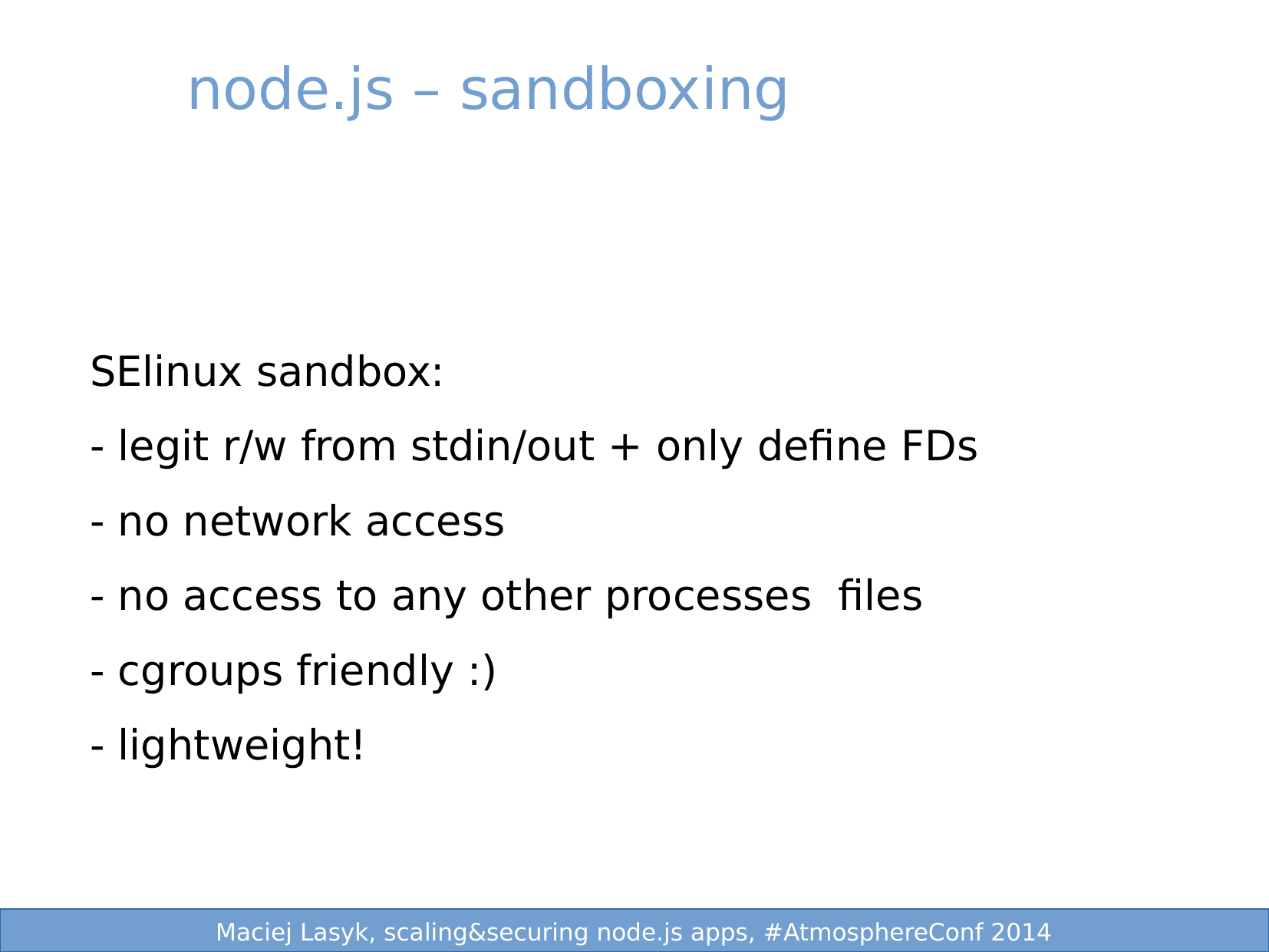

node.js – sandboxing
SElinux sandbox:
- legit r/w from stdin/out + only define FDs
- no network access
- no access to any other processes  files
- cgroups friendly :)
- lightweight!

 3/25
 1/25

Maciej Lasyk, Ganglia & Nagios
Maciej Lasyk, node.js security
Maciej Lasyk, node.js security
Maciej Lasyk, scaling&securing node.js apps, #AtmosphereConf 2014
Maciej Lasyk, scaling&securing node.js apps